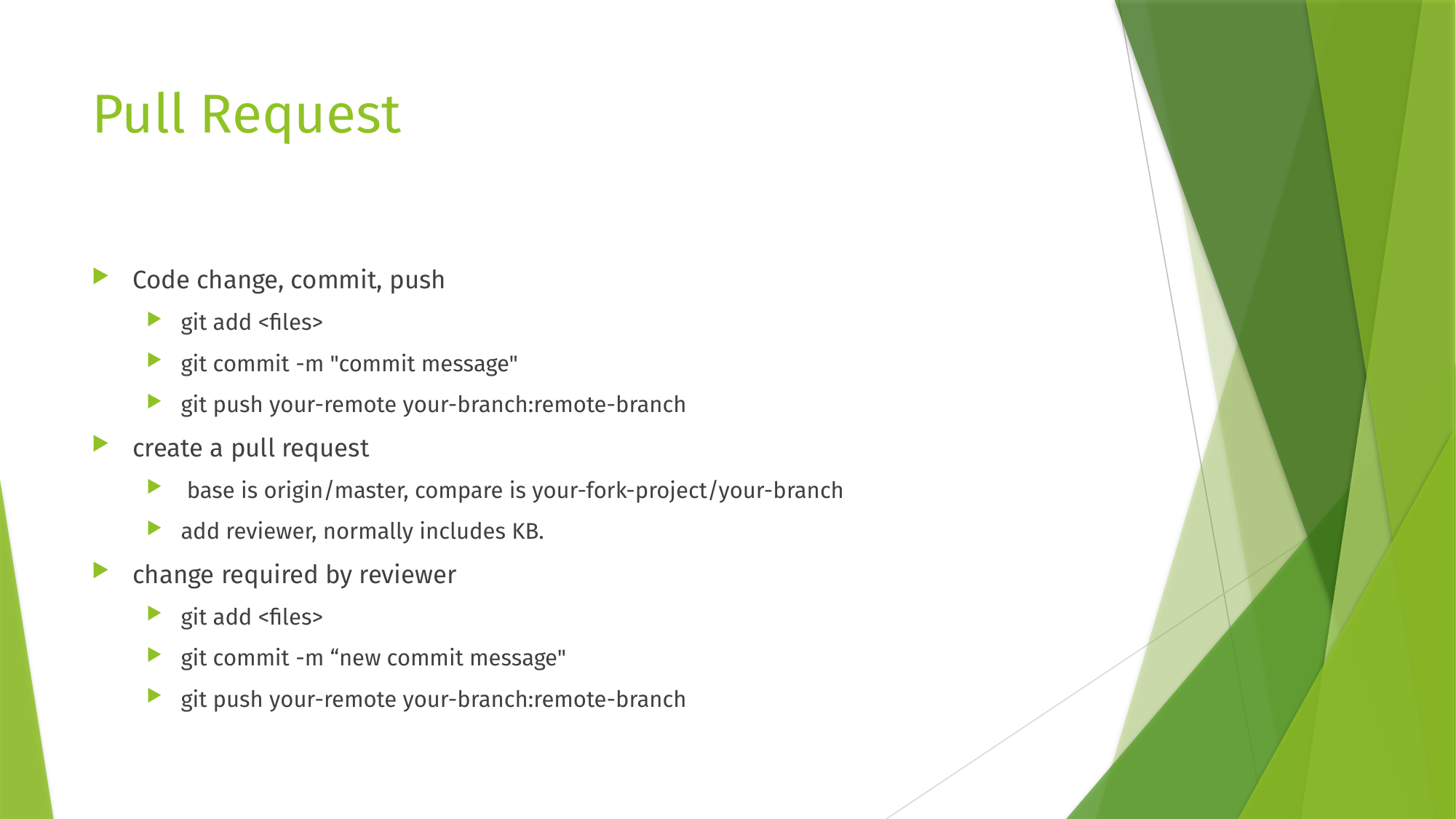

# Pull Request
Code change, commit, push
git add <files>
git commit -m "commit message"
git push your-remote your-branch:remote-branch
create a pull request
 base is origin/master, compare is your-fork-project/your-branch
add reviewer, normally includes KB.
change required by reviewer
git add <files>
git commit -m “new commit message"
git push your-remote your-branch:remote-branch